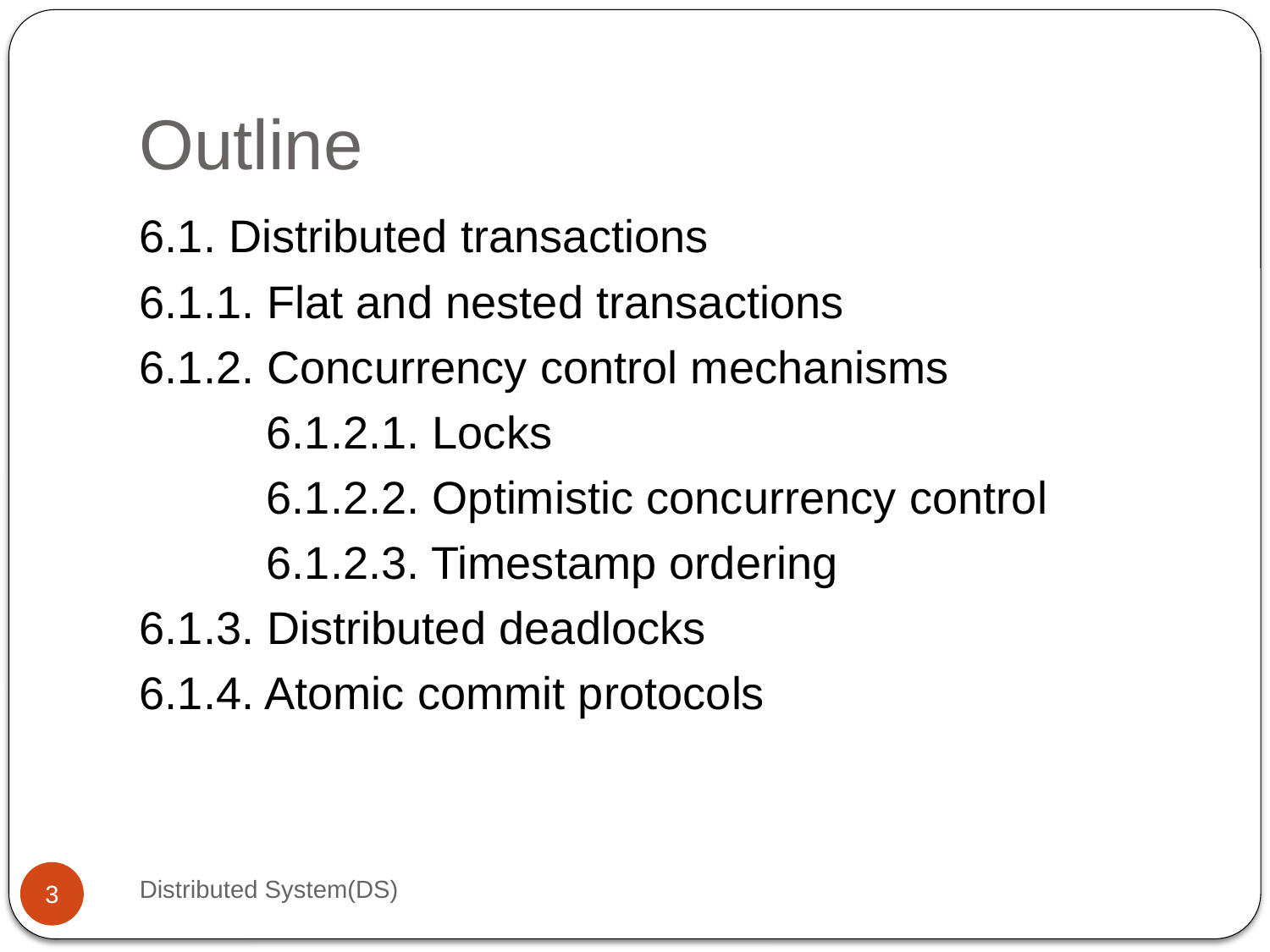

# Outline
6.1. Distributed transactions
6.1.1. Flat and nested transactions
6.1.2. Concurrency control mechanisms
	6.1.2.1. Locks
	6.1.2.2. Optimistic concurrency control
	6.1.2.3. Timestamp ordering
6.1.3. Distributed deadlocks
6.1.4. Atomic commit protocols
Distributed System(DS)
3